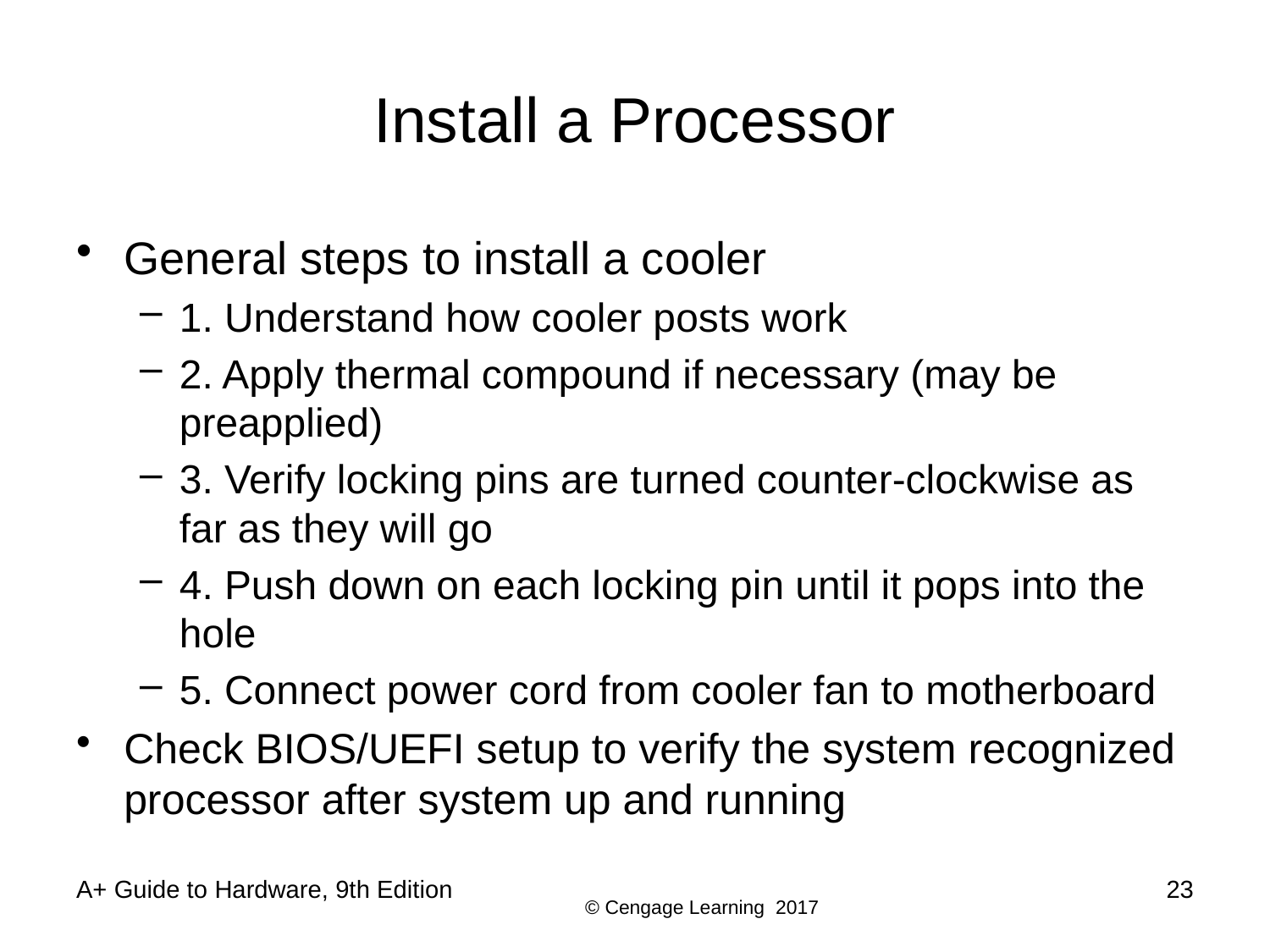

# Install a Processor
General steps to install a cooler
1. Understand how cooler posts work
2. Apply thermal compound if necessary (may be preapplied)
3. Verify locking pins are turned counter-clockwise as far as they will go
4. Push down on each locking pin until it pops into the hole
5. Connect power cord from cooler fan to motherboard
Check BIOS/UEFI setup to verify the system recognized processor after system up and running

A+ Guide to Hardware, 9th Edition
23